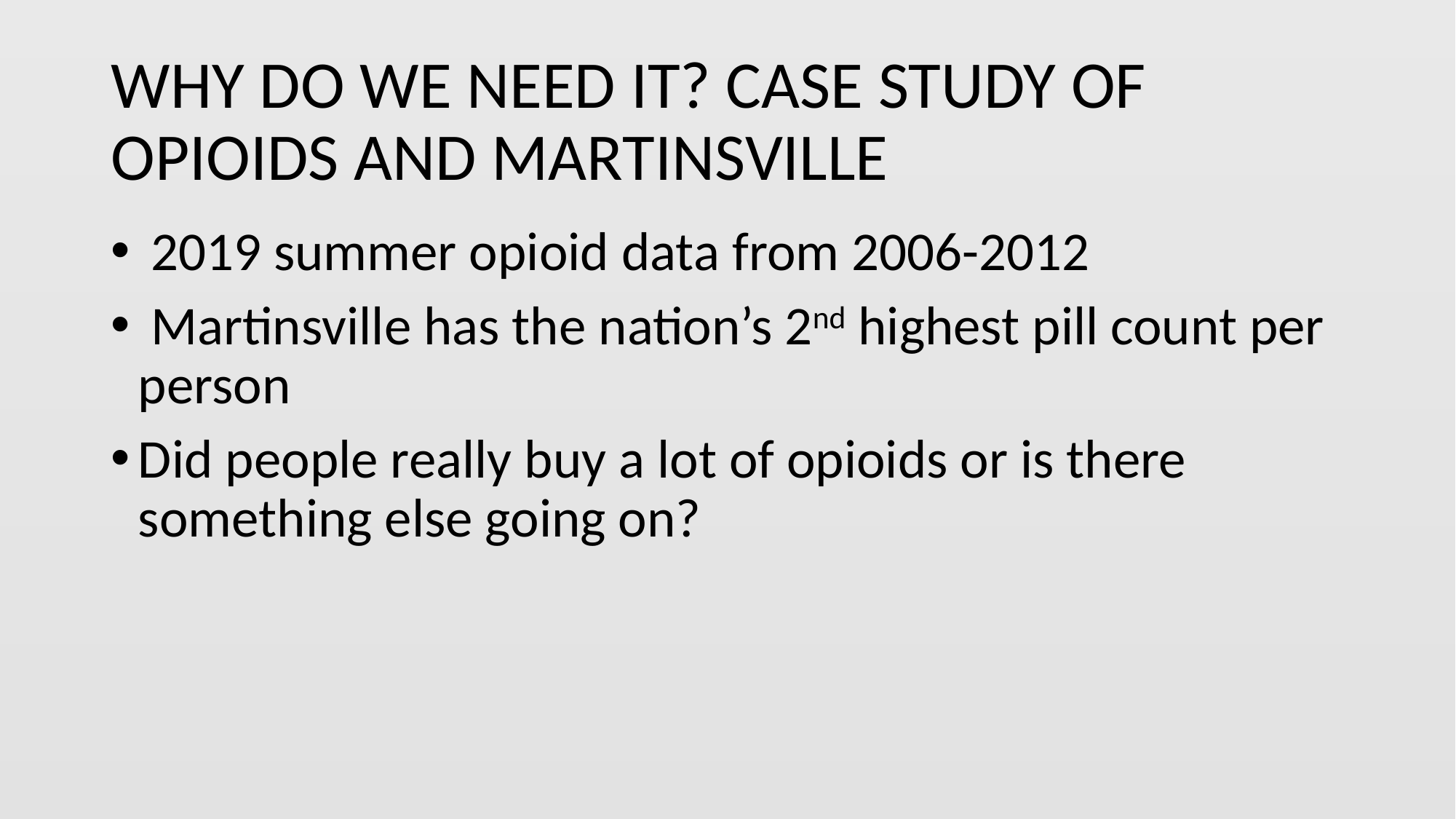

# WHY DO WE NEED IT? CASE STUDY OF OPIOIDS AND MARTINSVILLE
 2019 summer opioid data from 2006-2012
 Martinsville has the nation’s 2nd highest pill count per person
Did people really buy a lot of opioids or is there something else going on?